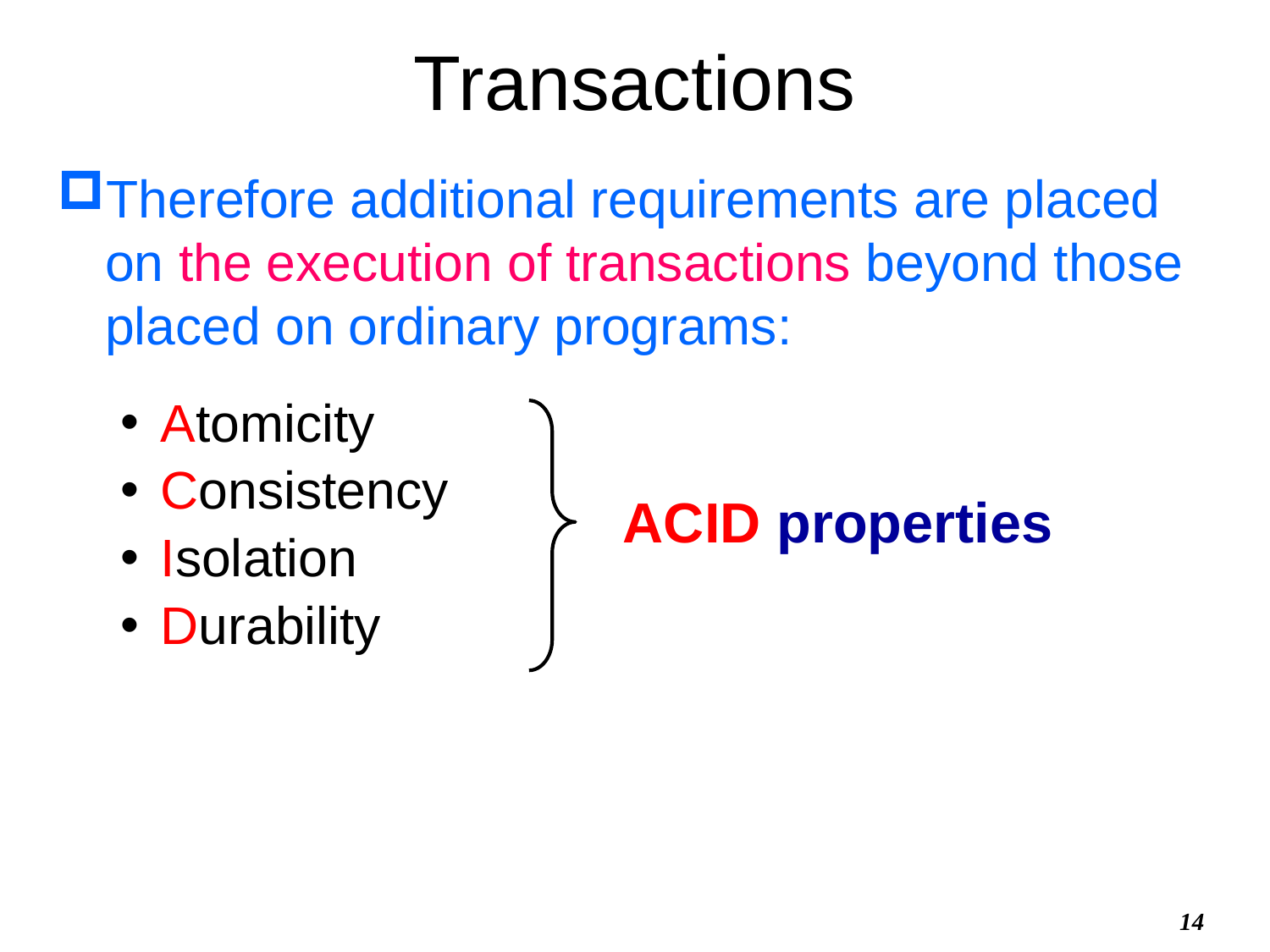

# Transactions
Therefore additional requirements are placed on the execution of transactions beyond those placed on ordinary programs:
Atomicity
Consistency
Isolation
Durability

ACID properties
14